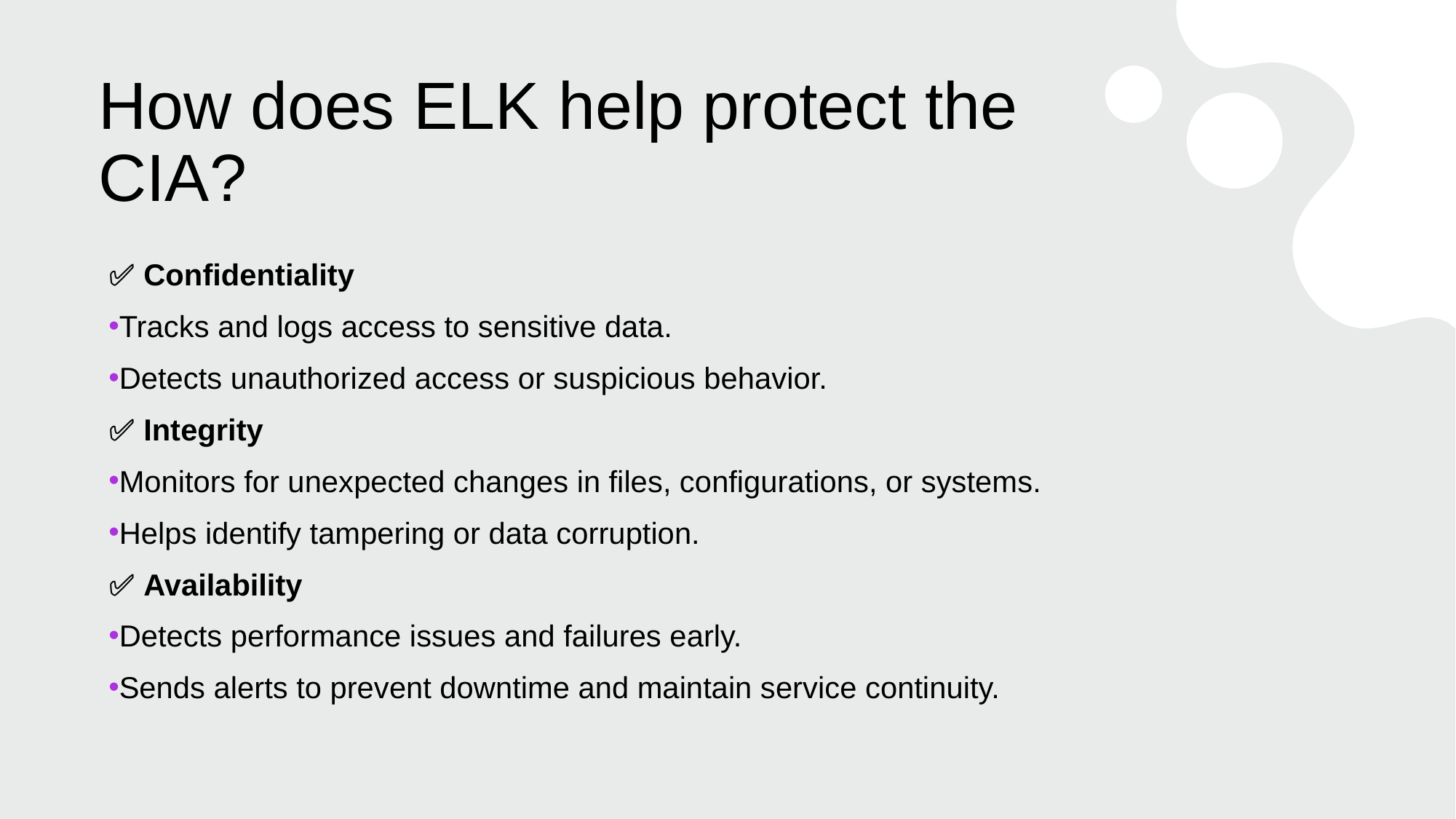

# How does ELK help protect the CIA?
✅ Confidentiality
Tracks and logs access to sensitive data.
Detects unauthorized access or suspicious behavior.
✅ Integrity
Monitors for unexpected changes in files, configurations, or systems.
Helps identify tampering or data corruption.
✅ Availability
Detects performance issues and failures early.
Sends alerts to prevent downtime and maintain service continuity.